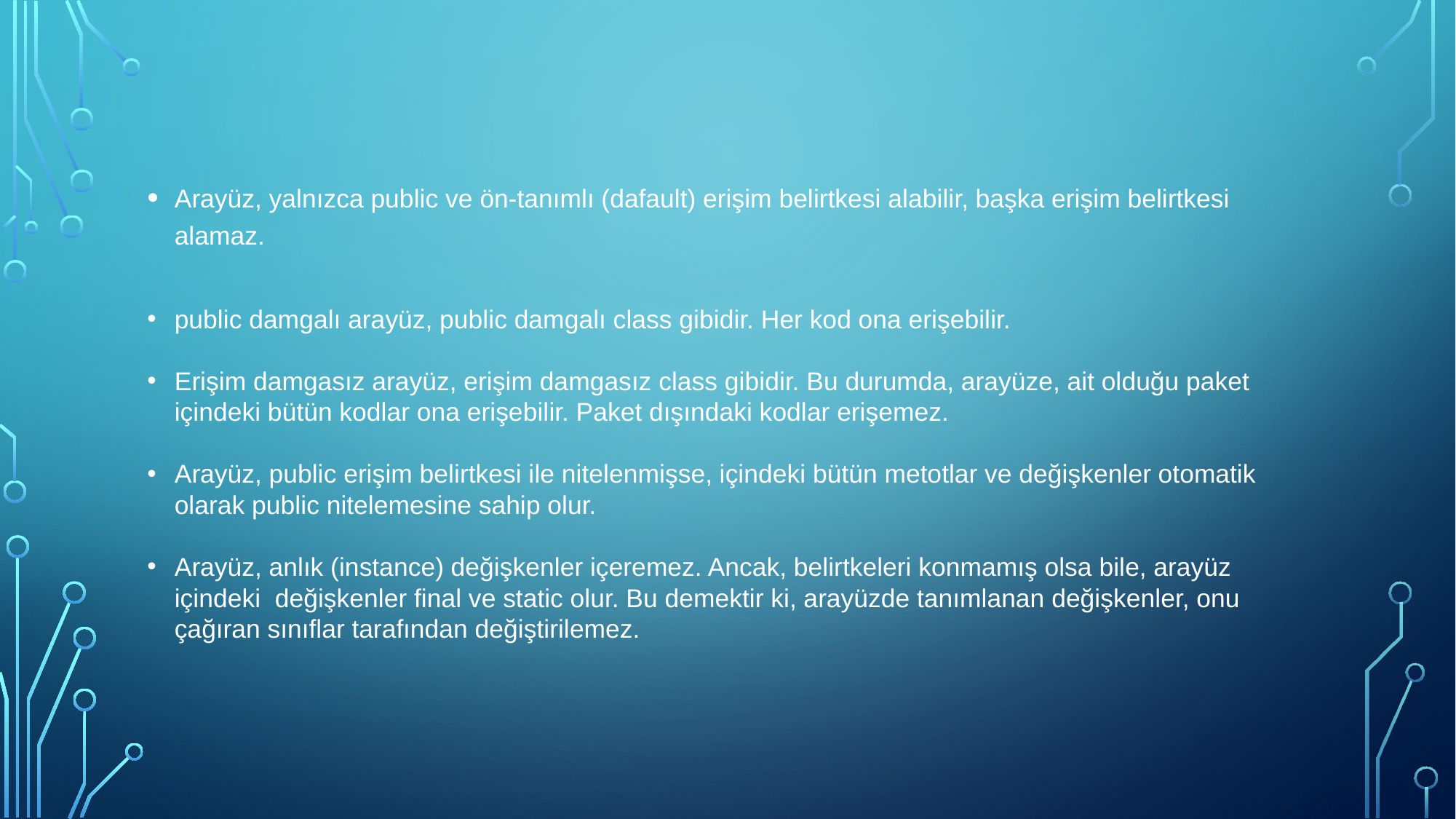

Arayüz, yalnızca public ve ön-tanımlı (dafault) erişim belirtkesi alabilir, başka erişim belirtkesi alamaz.

public damgalı arayüz, public damgalı class gibidir. Her kod ona erişebilir.

Erişim damgasız arayüz, erişim damgasız class gibidir. Bu durumda, arayüze, ait olduğu paket içindeki bütün kodlar ona erişebilir. Paket dışındaki kodlar erişemez.

Arayüz, public erişim belirtkesi ile nitelenmişse, içindeki bütün metotlar ve değişkenler otomatik olarak public nitelemesine sahip olur.

Arayüz, anlık (instance) değişkenler içeremez. Ancak, belirtkeleri konmamış olsa bile, arayüz içindeki  değişkenler final ve static olur. Bu demektir ki, arayüzde tanımlanan değişkenler, onu çağıran sınıflar tarafından değiştirilemez.